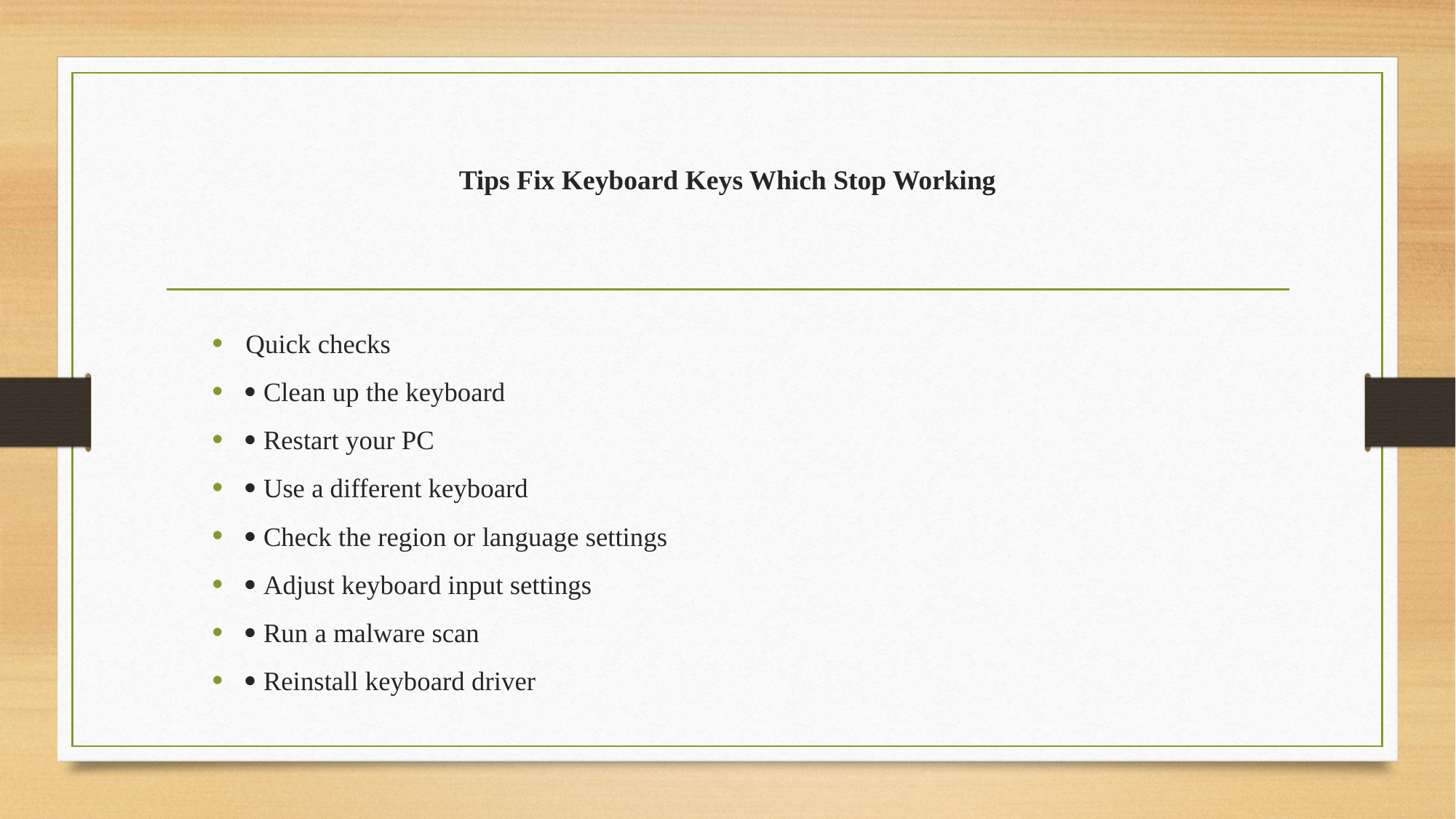

# Tips Fix Keyboard Keys Which Stop Working
Quick checks
• Clean up the keyboard
• Restart your PC
• Use a different keyboard
• Check the region or language settings
• Adjust keyboard input settings
• Run a malware scan
• Reinstall keyboard driver